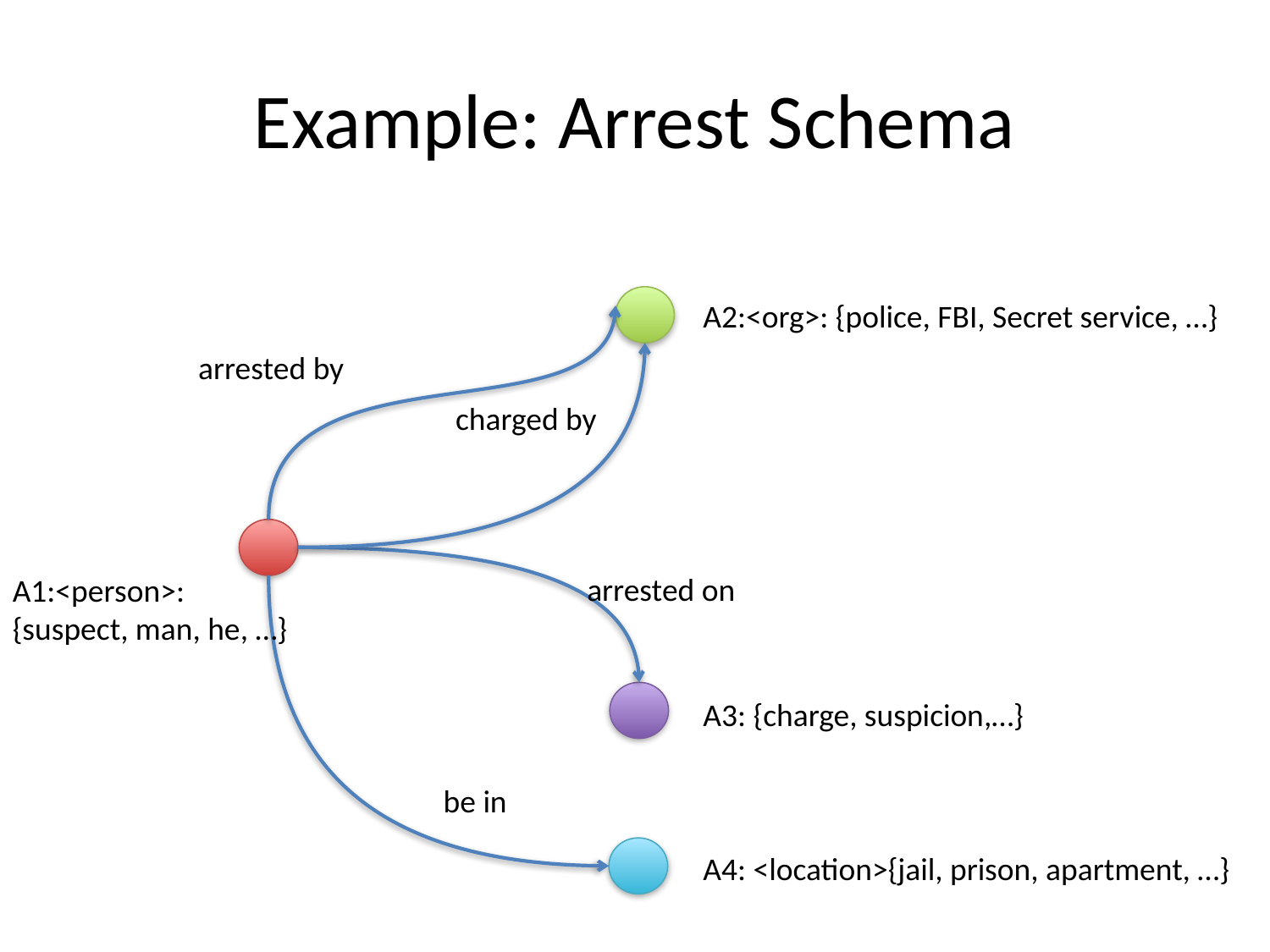

# Example: Arrest Schema

A2:<org>: {police, FBI, Secret service, …}
arrested by
charged by

arrested on

be in

A1:<person>:
{suspect, man, he, …}
A3: {charge, suspicion,…}
A4: <location>{jail, prison, apartment, …}